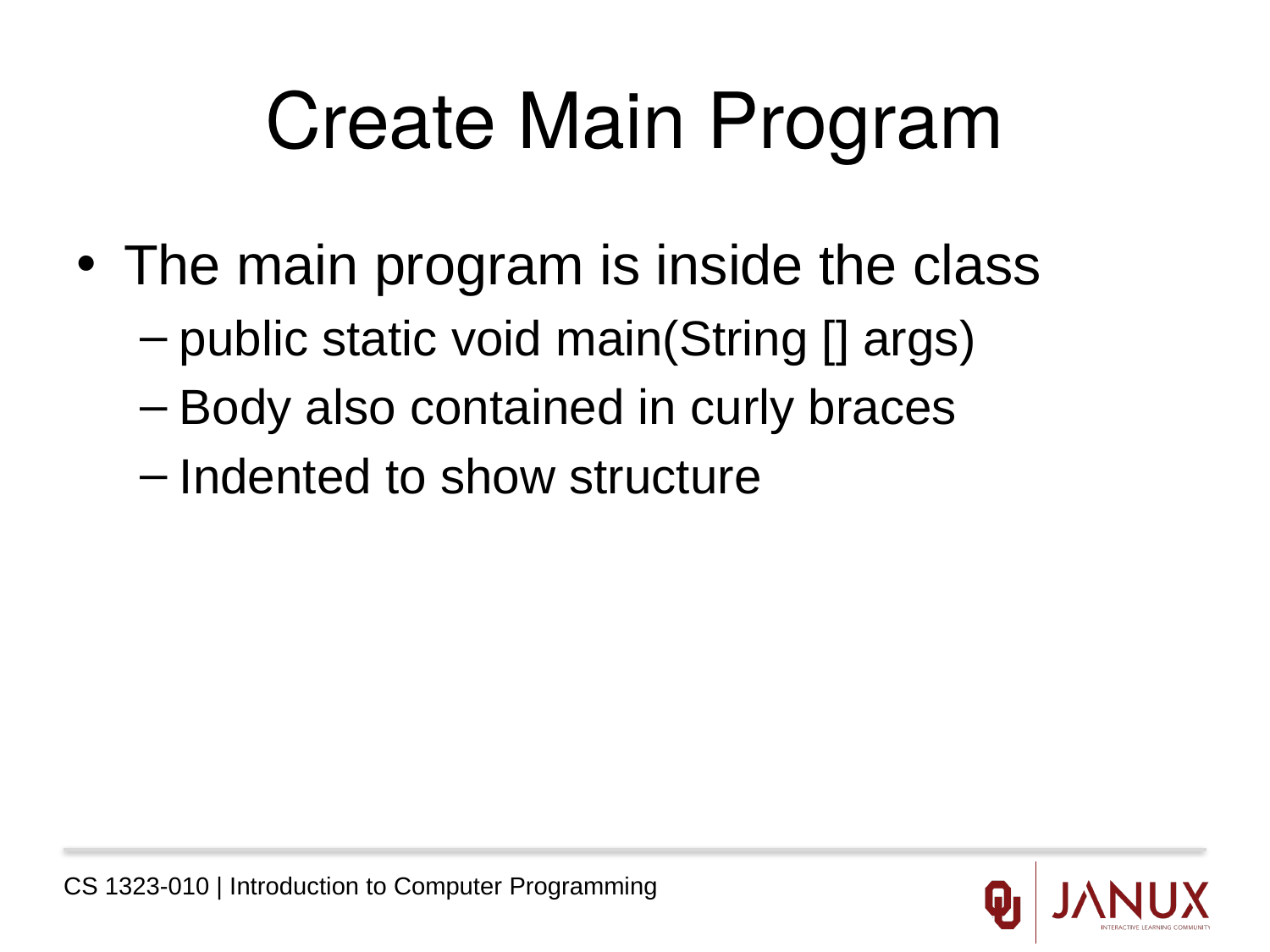

# Create Main Program
The main program is inside the class
public static void main(String [] args)
Body also contained in curly braces
Indented to show structure